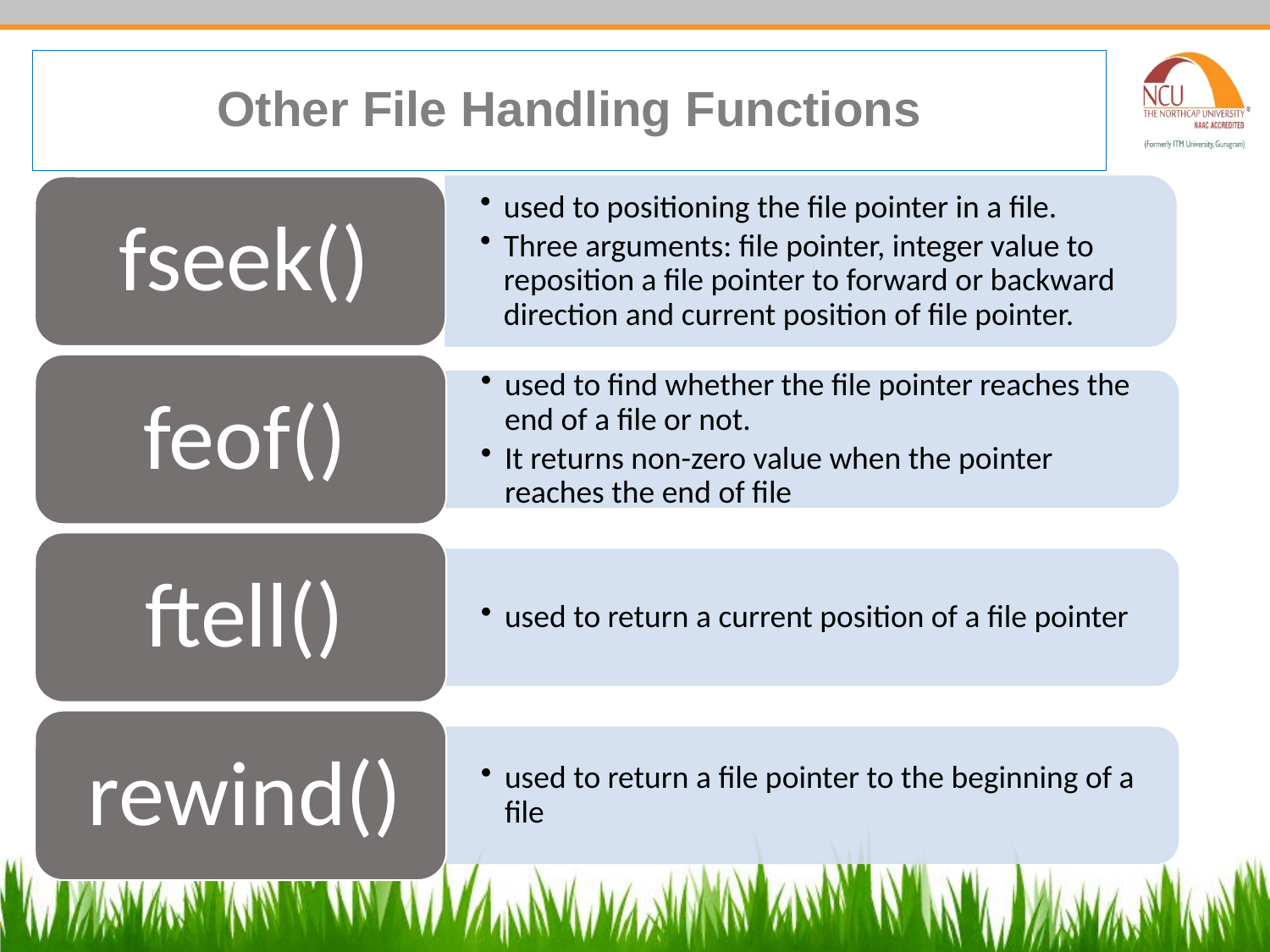

# Other File Handling Functions
used to positioning the file pointer in a file.
Three arguments: file pointer, integer value to reposition a file pointer to forward or backward direction and current position of file pointer.
fseek()
used to find whether the file pointer reaches the end of a file or not.
It returns non-zero value when the pointer reaches the end of file
feof()
used to return a current position of a file pointer
ftell()
used to return a file pointer to the beginning of a file
rewind()